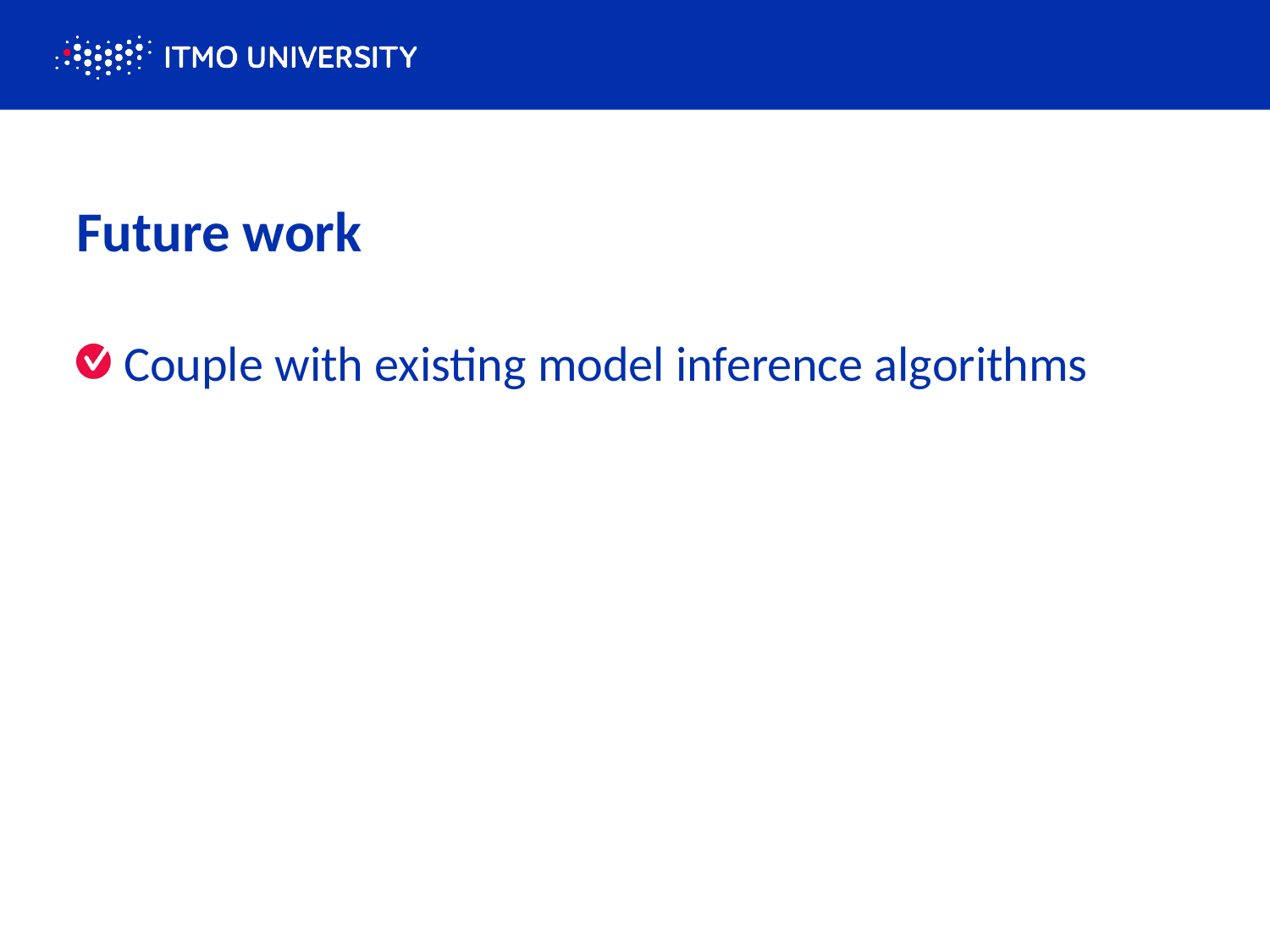

# Future work
Couple with existing model inference algorithms